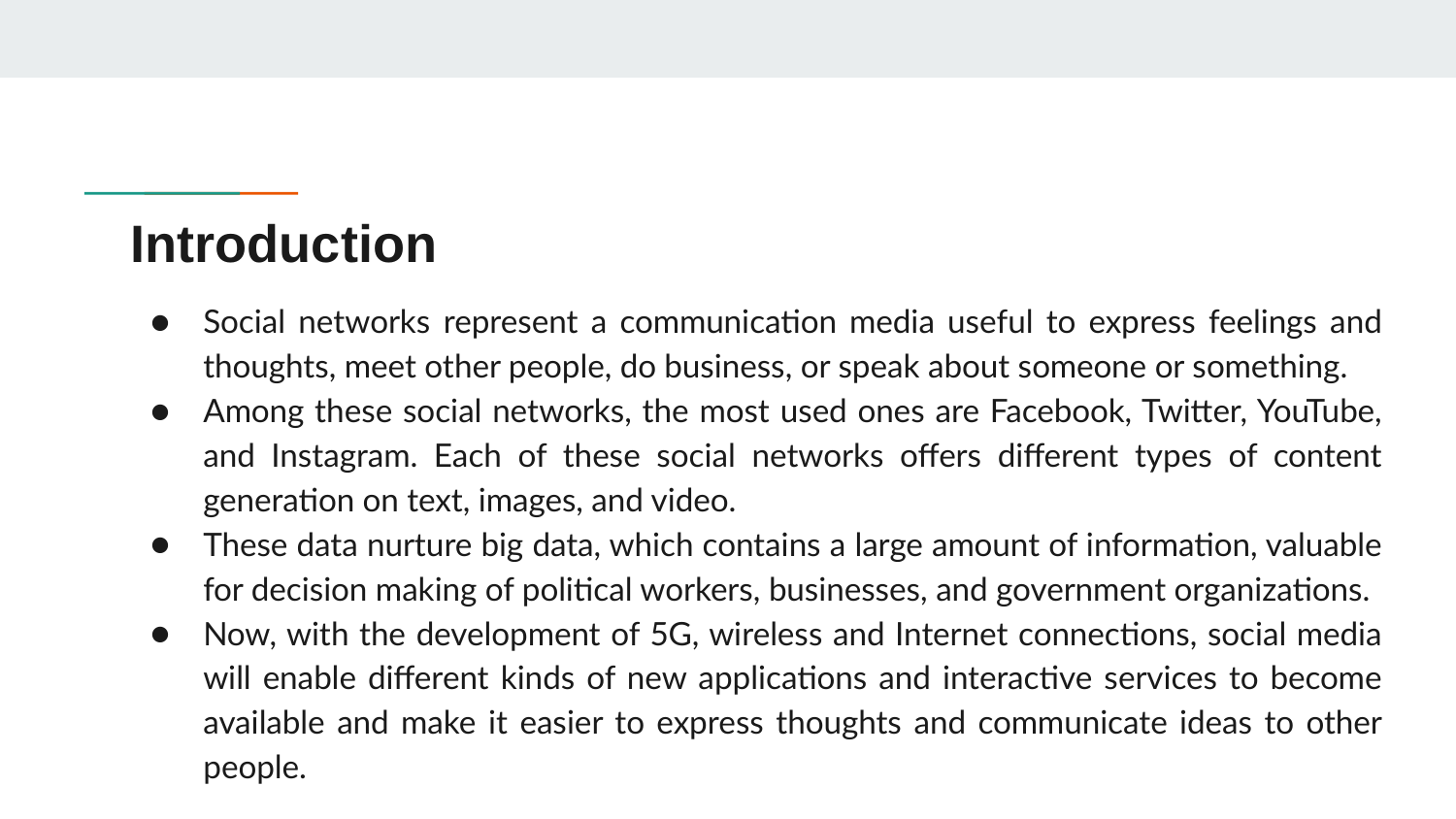

# Introduction
Social networks represent a communication media useful to express feelings and thoughts, meet other people, do business, or speak about someone or something.
Among these social networks, the most used ones are Facebook, Twitter, YouTube, and Instagram. Each of these social networks offers different types of content generation on text, images, and video.
These data nurture big data, which contains a large amount of information, valuable for decision making of political workers, businesses, and government organizations.
Now, with the development of 5G, wireless and Internet connections, social media will enable different kinds of new applications and interactive services to become available and make it easier to express thoughts and communicate ideas to other people.